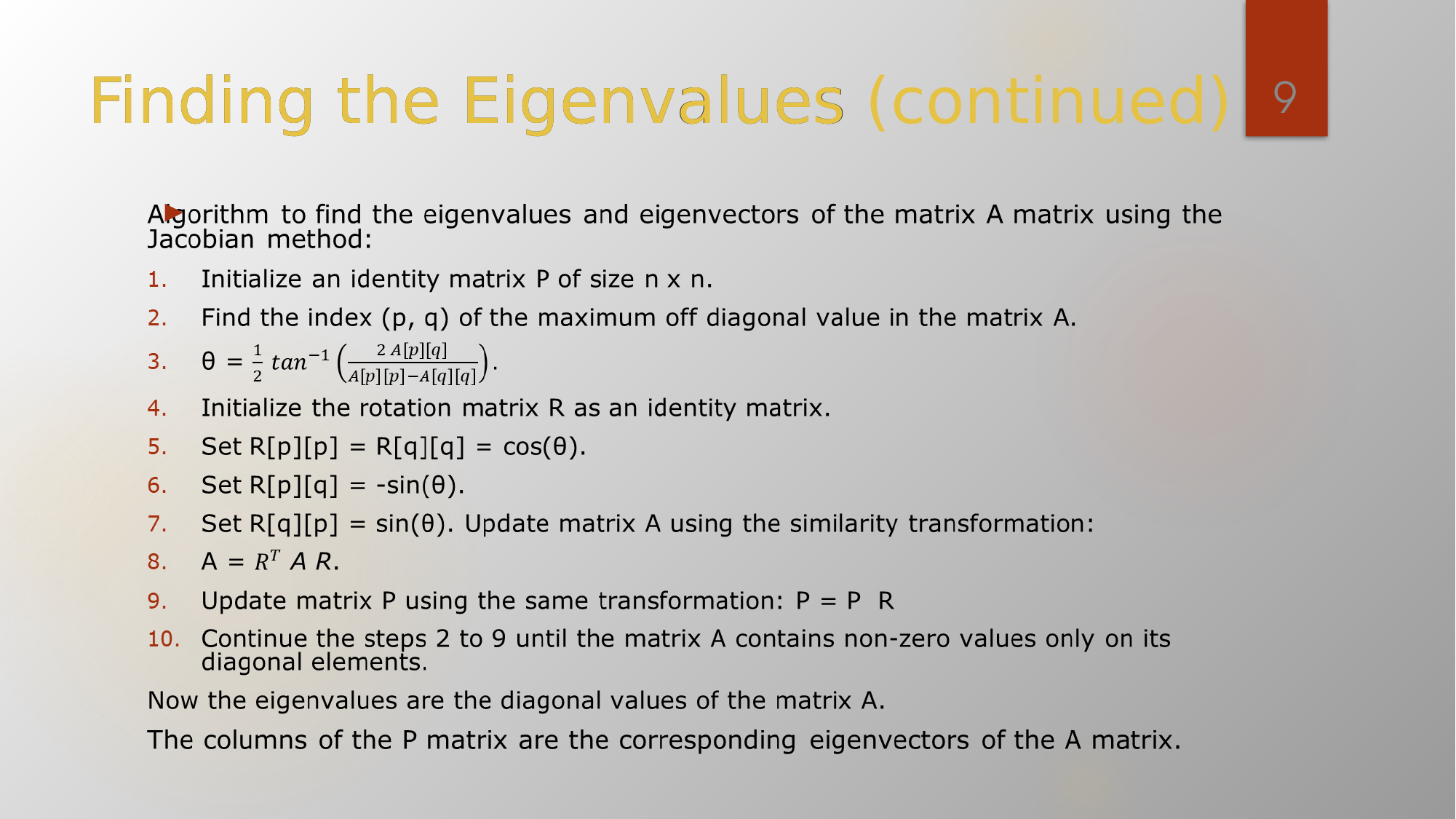

9
# Finding the Eigenvalues
Finding the Eigenvalues (continued)